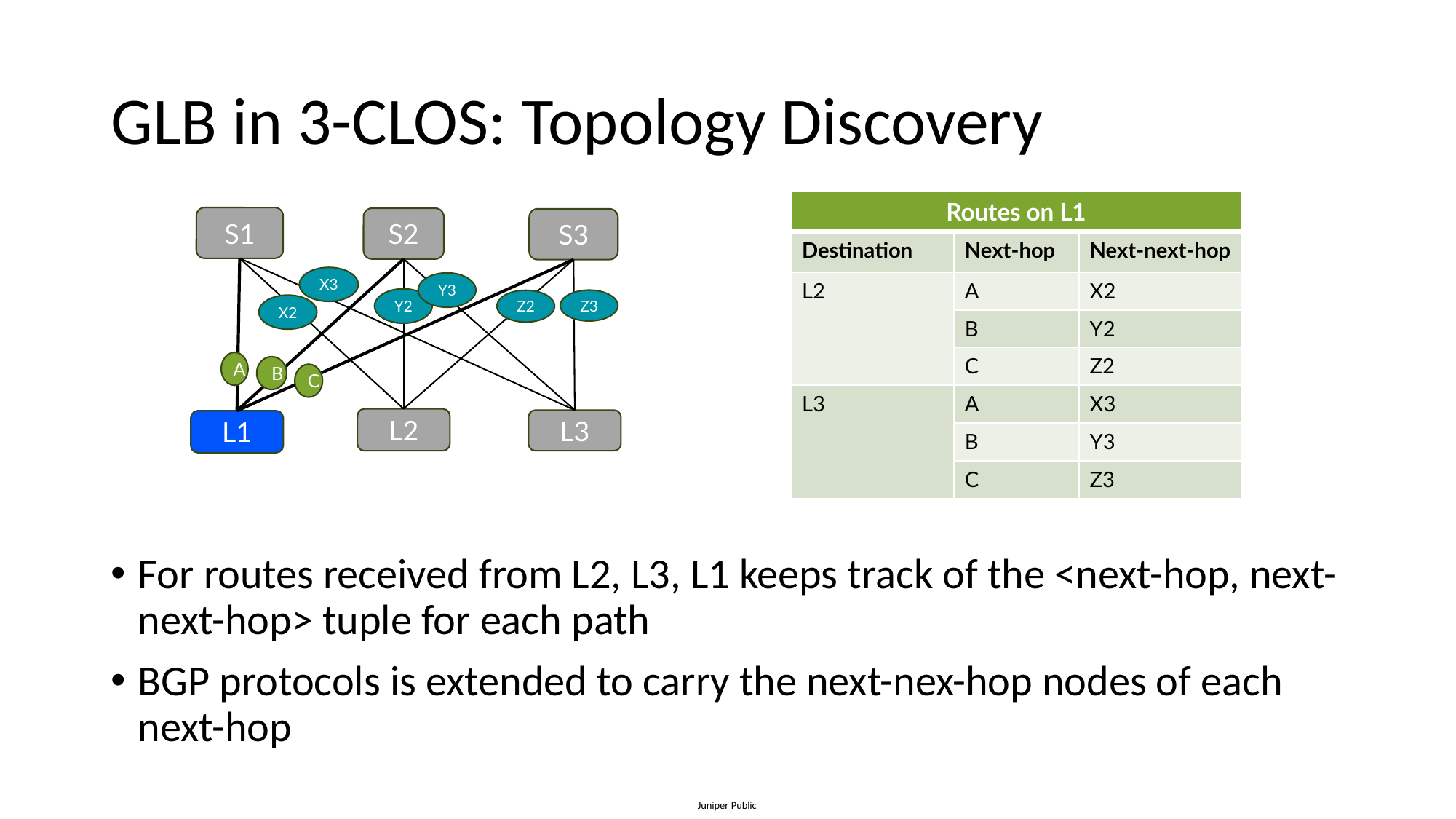

# GLB in 3-CLOS: Topology Discovery
| Routes on L1 |  |  |
| --- | --- | --- |
| Destination | Next-hop | Next-next-hop |
| L2 | A | X2 |
|  | B | Y2 |
|  | C | Z2 |
| L3 | A | X3 |
|  | B | Y3 |
|  | C | Z3 |
S1
S2
S3
X3
Y3
Y2
Z3
Z2
X2
A
B
C
L2
L3
L1
For routes received from L2, L3, L1 keeps track of the <next-hop, next-next-hop> tuple for each path
BGP protocols is extended to carry the next-nex-hop nodes of each next-hop